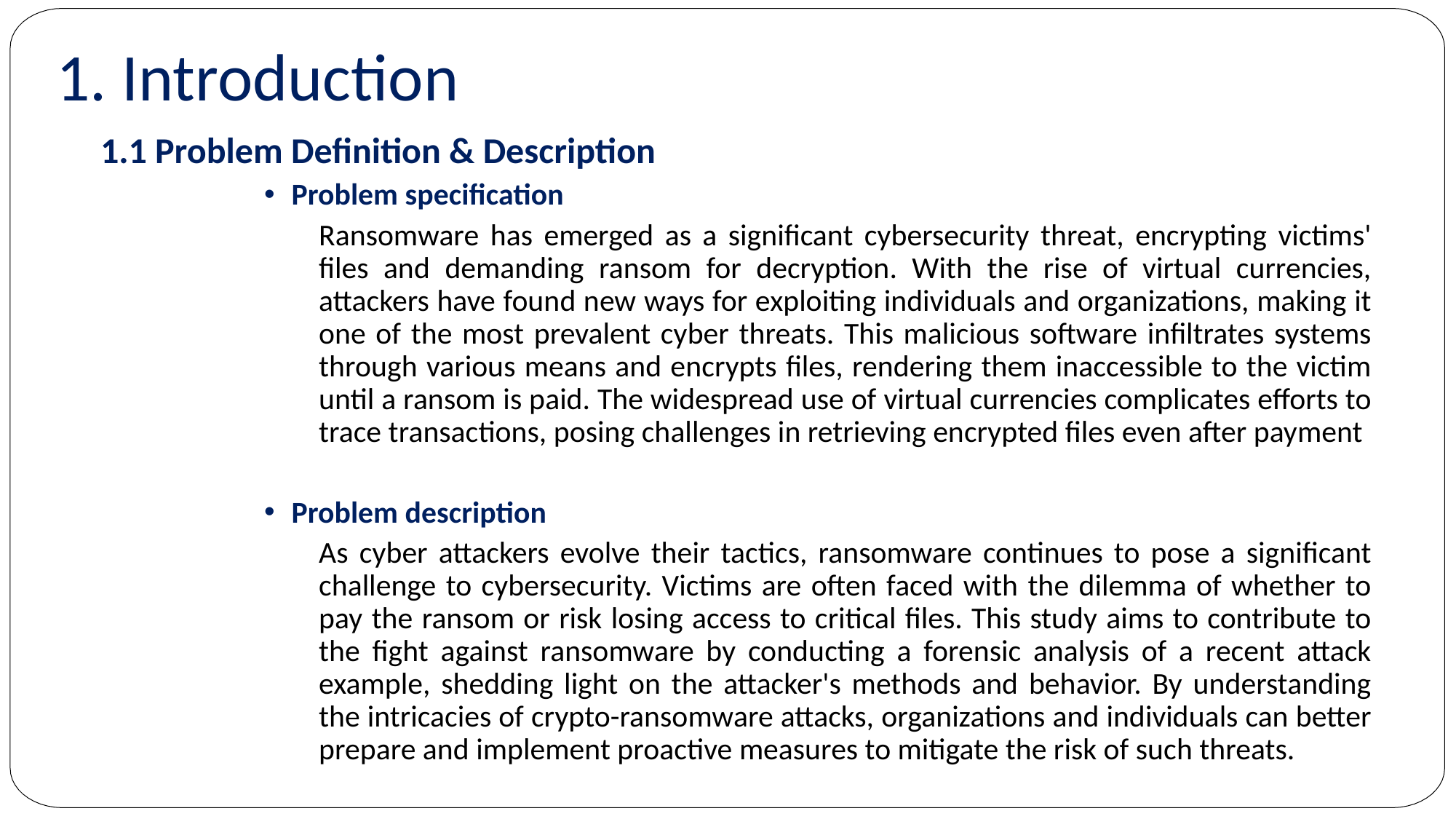

# 1. Introduction

1.1 Problem Definition & Description
Problem specification
Ransomware has emerged as a significant cybersecurity threat, encrypting victims' files and demanding ransom for decryption. With the rise of virtual currencies, attackers have found new ways for exploiting individuals and organizations, making it one of the most prevalent cyber threats. This malicious software infiltrates systems through various means and encrypts files, rendering them inaccessible to the victim until a ransom is paid. The widespread use of virtual currencies complicates efforts to trace transactions, posing challenges in retrieving encrypted files even after payment

Problem description
As cyber attackers evolve their tactics, ransomware continues to pose a significant challenge to cybersecurity. Victims are often faced with the dilemma of whether to pay the ransom or risk losing access to critical files. This study aims to contribute to the fight against ransomware by conducting a forensic analysis of a recent attack example, shedding light on the attacker's methods and behavior. By understanding the intricacies of crypto-ransomware attacks, organizations and individuals can better prepare and implement proactive measures to mitigate the risk of such threats.